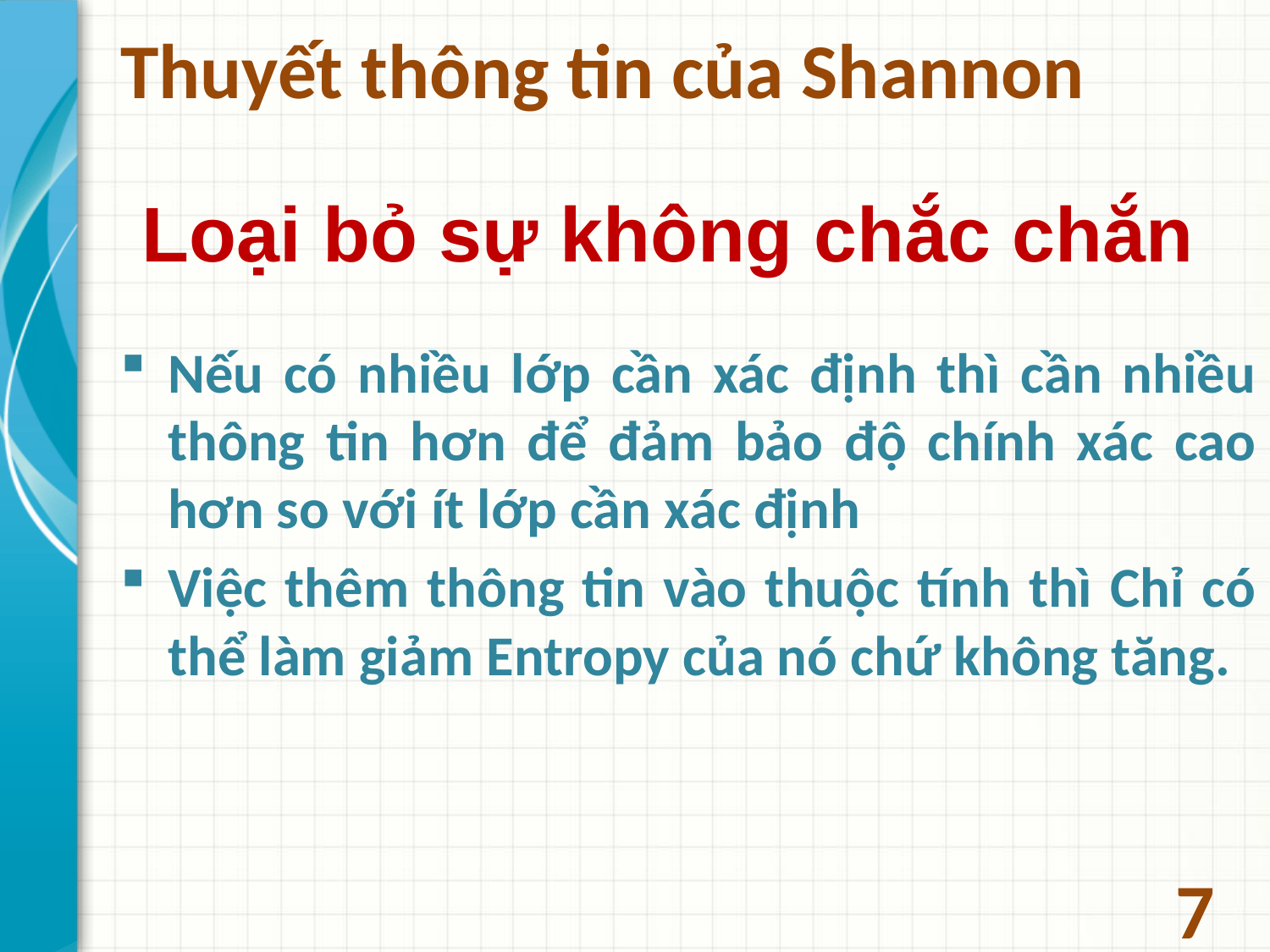

# Thuyết thông tin của Shannon
Loại bỏ sự không chắc chắn
Nếu có nhiều lớp cần xác định thì cần nhiều thông tin hơn để đảm bảo độ chính xác cao hơn so với ít lớp cần xác định
Việc thêm thông tin vào thuộc tính thì Chỉ có thể làm giảm Entropy của nó chứ không tăng.

7